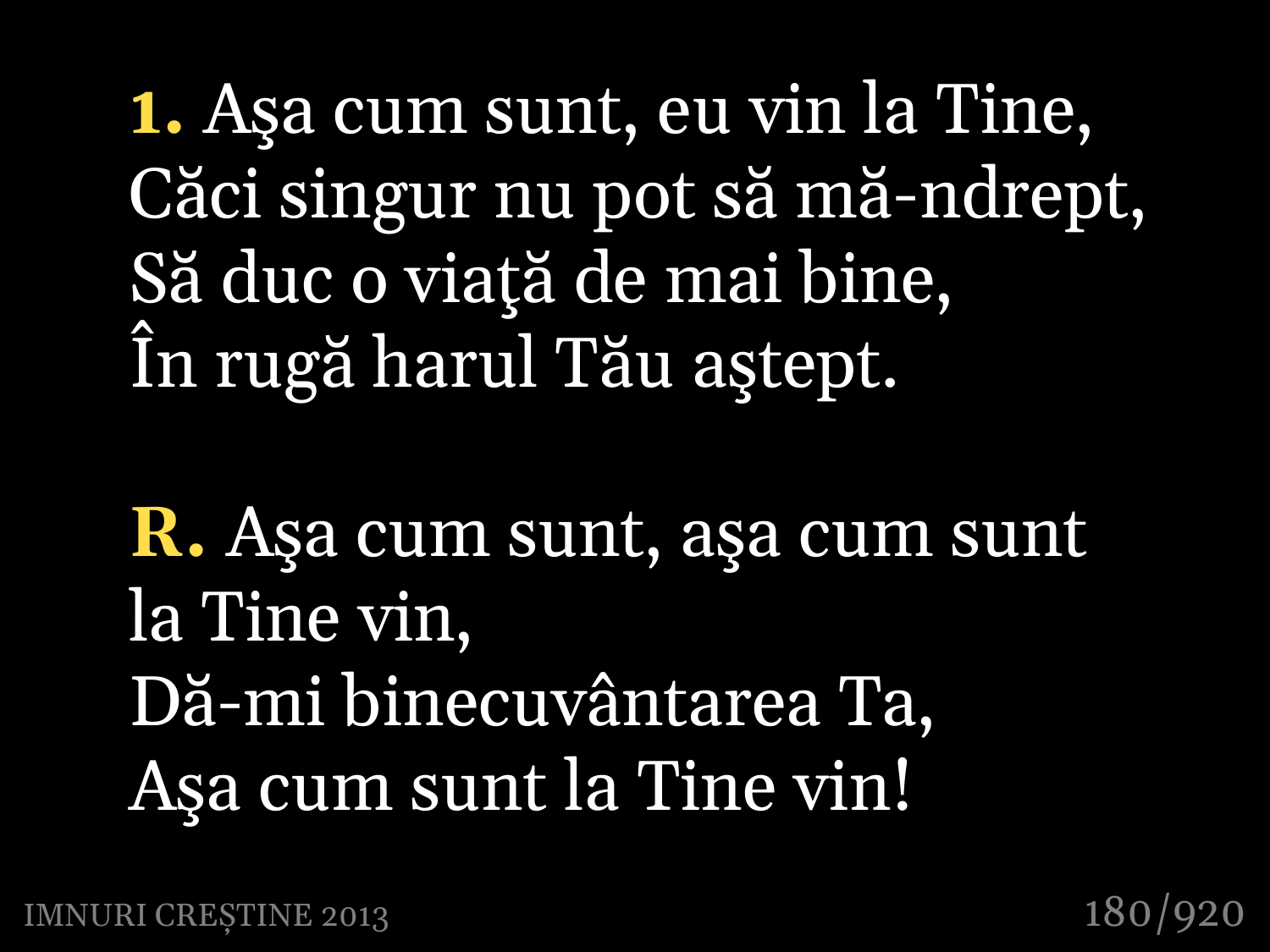

1. Aşa cum sunt, eu vin la Tine,
Căci singur nu pot să mă-ndrept,
Să duc o viaţă de mai bine,
În rugă harul Tău aştept.

R. Aşa cum sunt, aşa cum sunt
la Tine vin,
Dă-mi binecuvântarea Ta,
Aşa cum sunt la Tine vin!
180/920
IMNURI CREȘTINE 2013